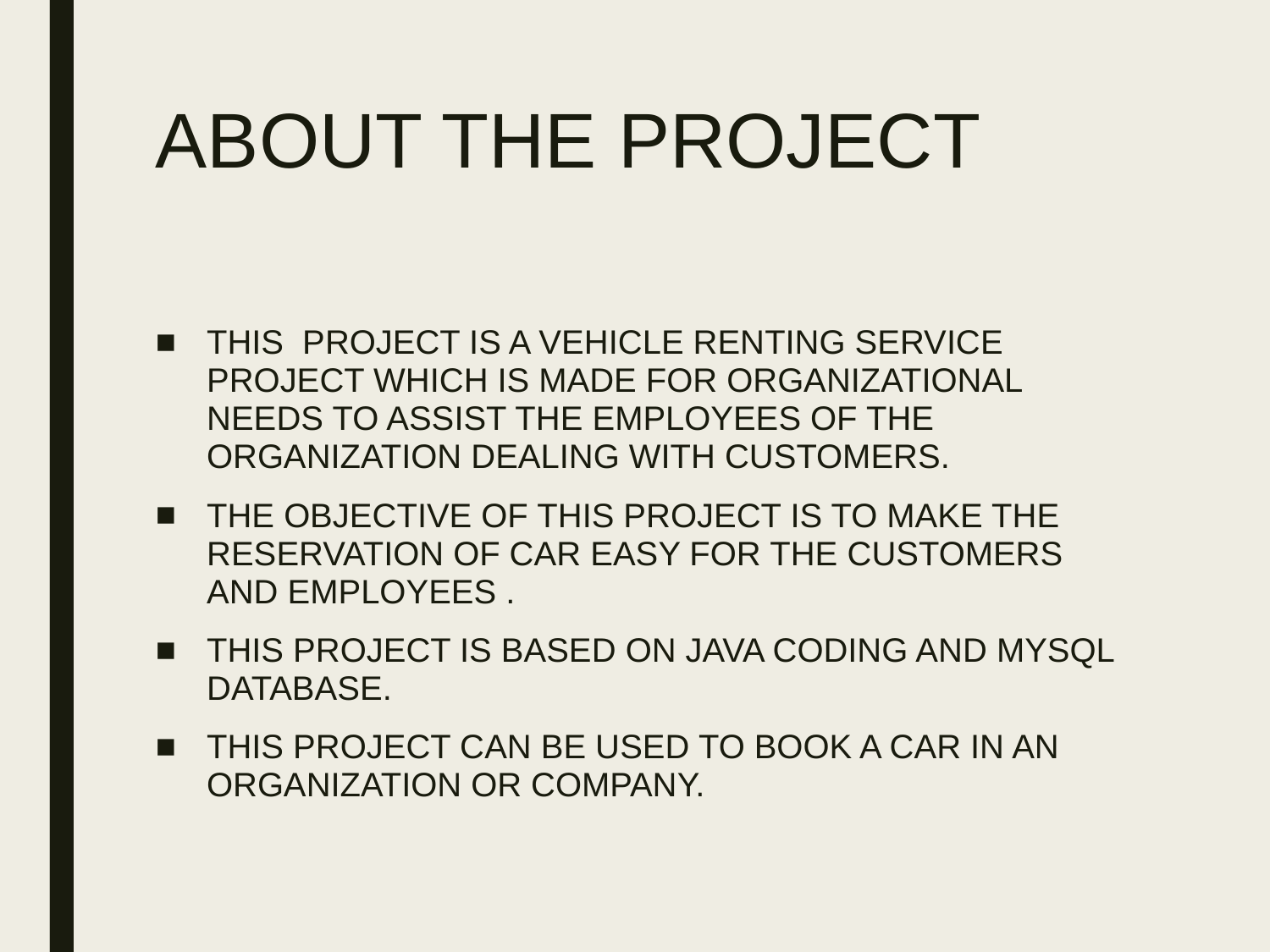

# ABOUT THE PROJECT
THIS  PROJECT IS A VEHICLE RENTING SERVICE PROJECT WHICH IS MADE FOR ORGANIZATIONAL NEEDS TO ASSIST THE EMPLOYEES OF THE ORGANIZATION DEALING WITH CUSTOMERS.
THE OBJECTIVE OF THIS PROJECT IS TO MAKE THE RESERVATION OF CAR EASY FOR THE CUSTOMERS AND EMPLOYEES .
THIS PROJECT IS BASED ON JAVA CODING AND MYSQL DATABASE.
THIS PROJECT CAN BE USED TO BOOK A CAR IN AN ORGANIZATION OR COMPANY.